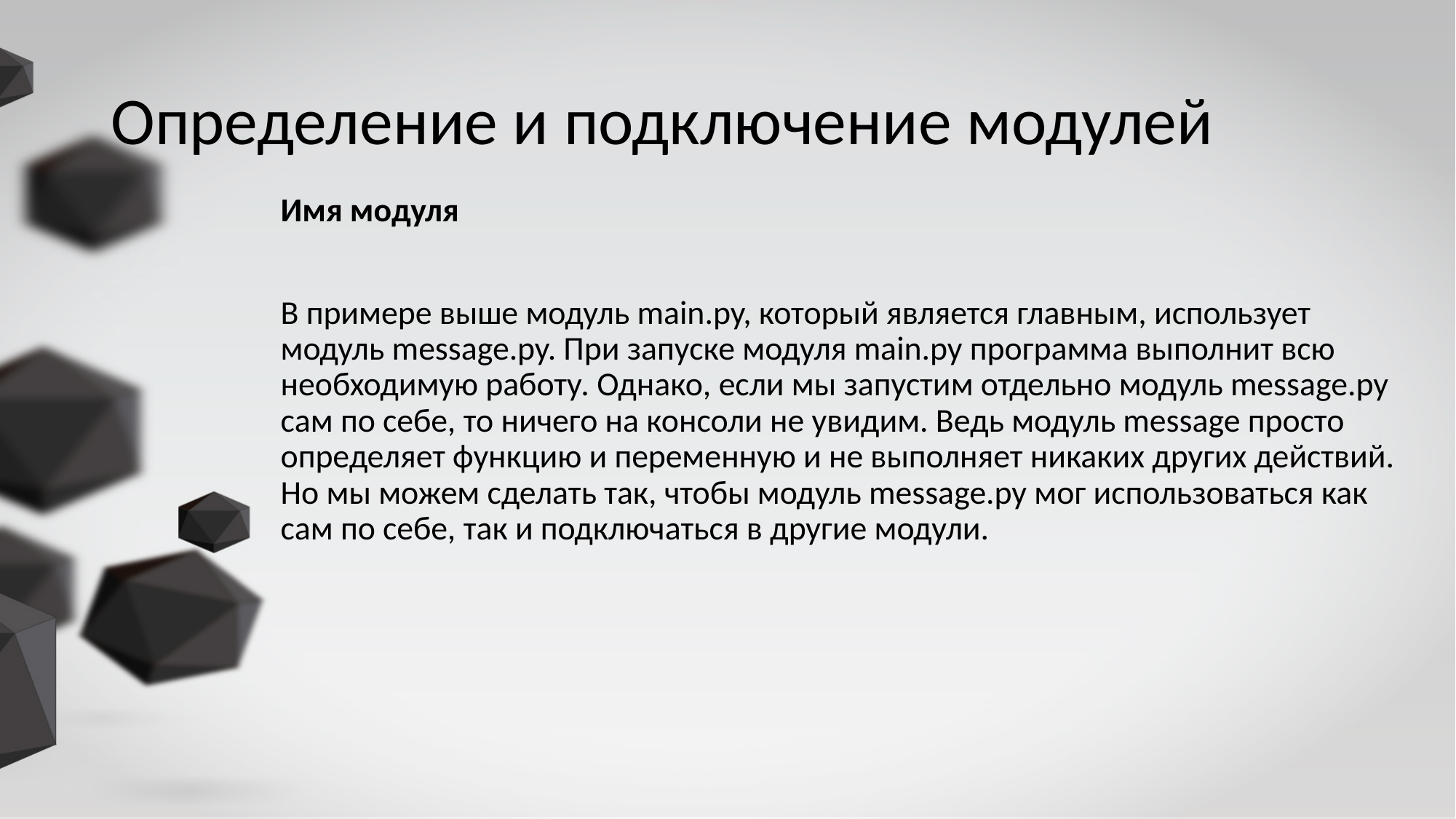

# Определение и подключение модулей
Имя модуля

В примере выше модуль main.py, который является главным, использует модуль message.py. При запуске модуля main.py программа выполнит всю необходимую работу. Однако, если мы запустим отдельно модуль message.py сам по себе, то ничего на консоли не увидим. Ведь модуль message просто определяет функцию и переменную и не выполняет никаких других действий. Но мы можем сделать так, чтобы модуль message.py мог использоваться как сам по себе, так и подключаться в другие модули.